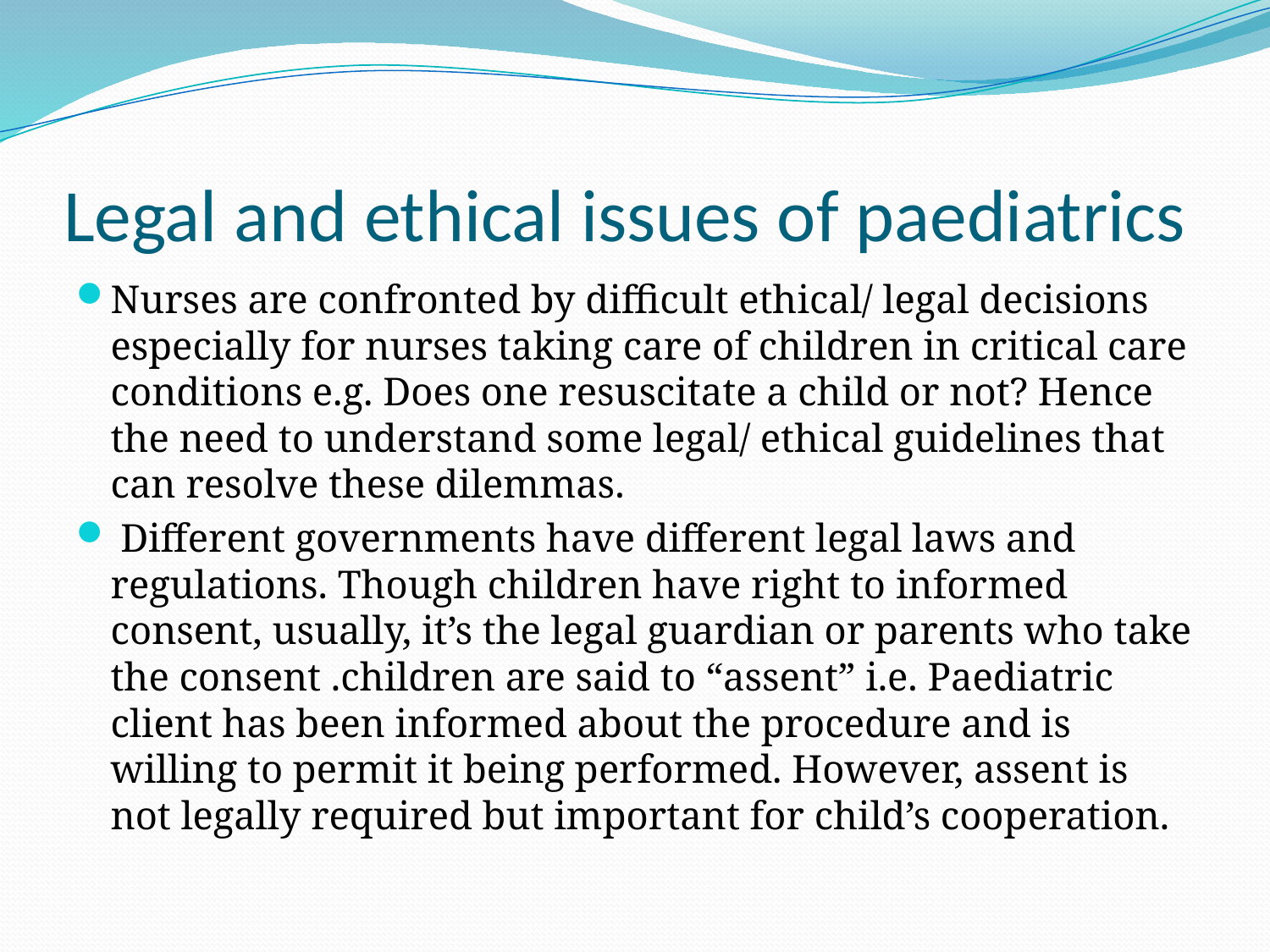

# Legal and ethical issues of paediatrics
Nurses are confronted by difficult ethical/ legal decisions especially for nurses taking care of children in critical care conditions e.g. Does one resuscitate a child or not? Hence the need to understand some legal/ ethical guidelines that can resolve these dilemmas.
 Different governments have different legal laws and regulations. Though children have right to informed consent, usually, it’s the legal guardian or parents who take the consent .children are said to “assent” i.e. Paediatric client has been informed about the procedure and is willing to permit it being performed. However, assent is not legally required but important for child’s cooperation.